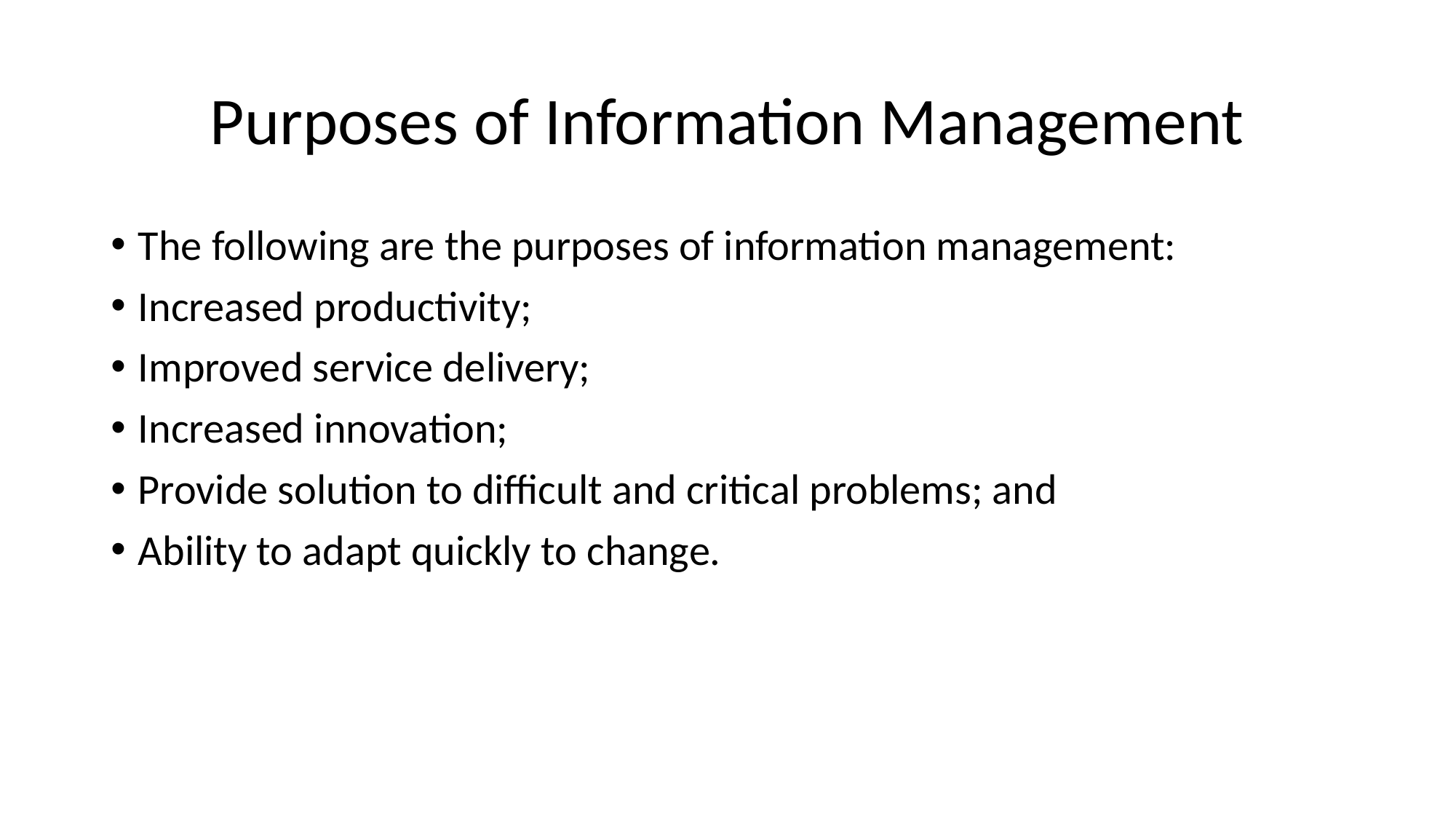

# Purposes of Information Management
The following are the purposes of information management:
Increased productivity;
Improved service delivery;
Increased innovation;
Provide solution to difficult and critical problems; and
Ability to adapt quickly to change.